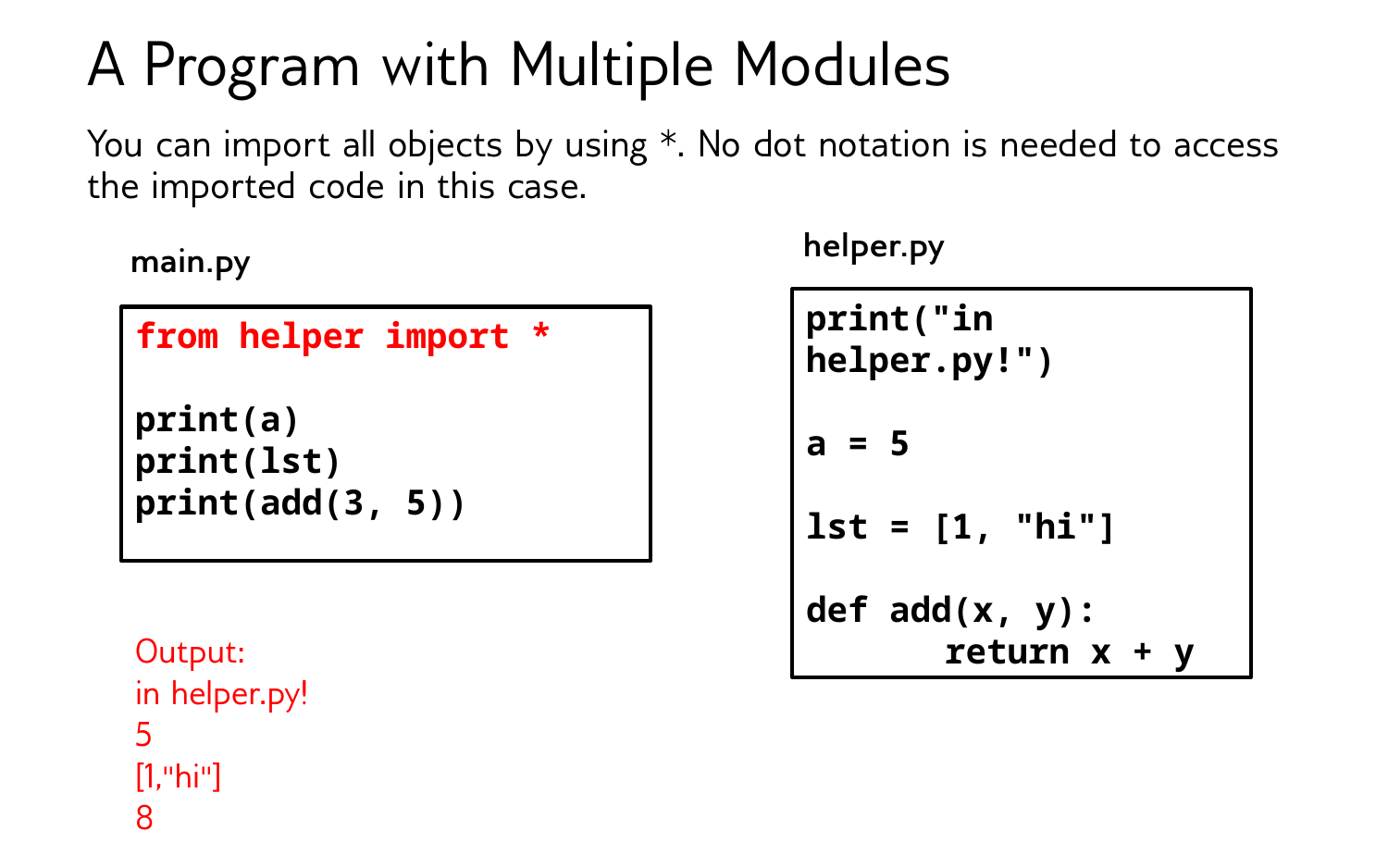

# A Program with Multiple Modules
You can import all objects by using *. No dot notation is needed to access the imported code in this case.

helper.py
main.py
print("in helper.py!")

a = 5

lst = [1, "hi"]

def add(x, y):
	return x + y
from helper import *

print(a)
print(lst)
print(add(3, 5))

Output:
in helper.py!
5
[1,"hi"]
8